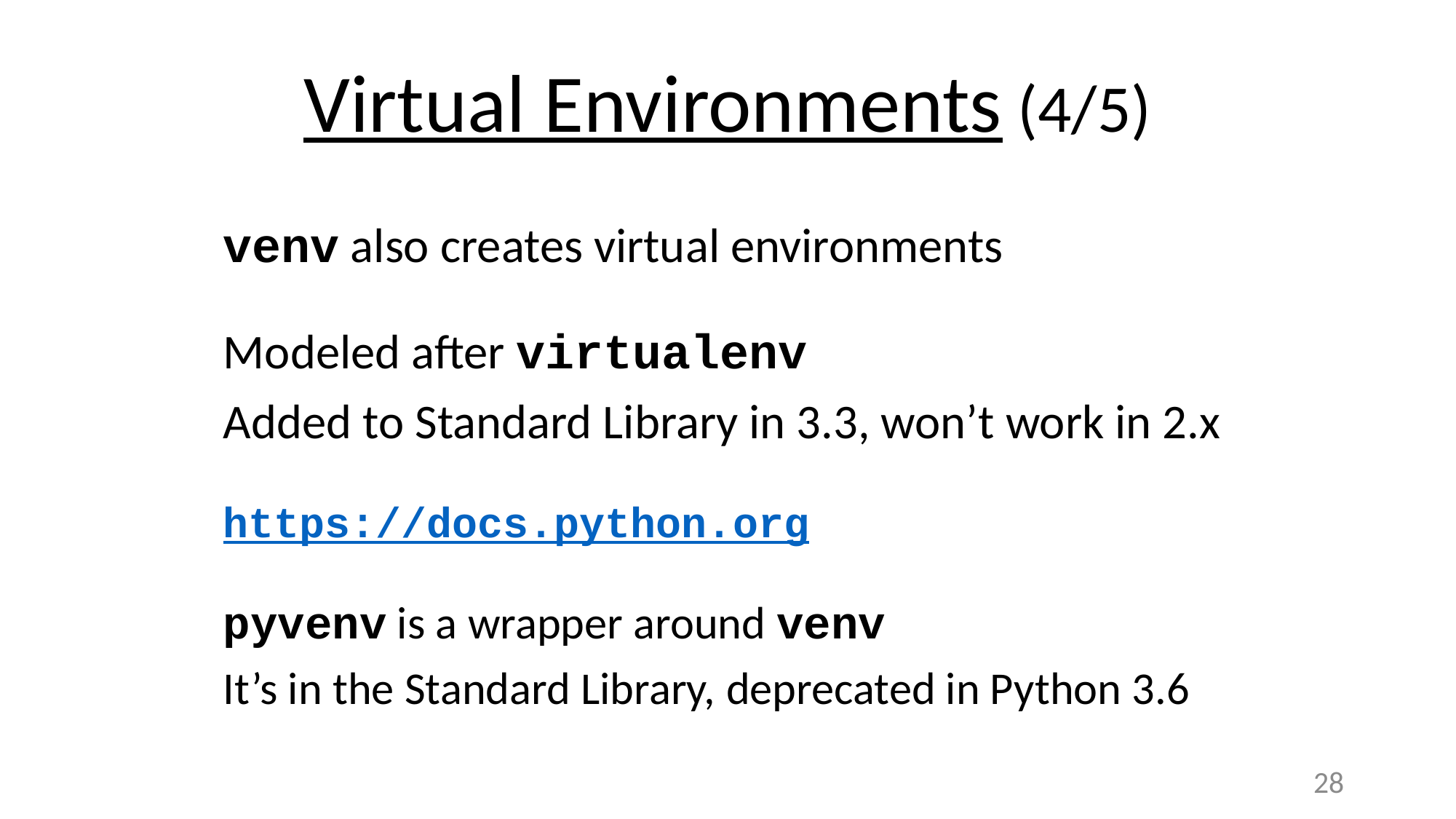

# Virtual Environments (4/5)
venv also creates virtual environments
Modeled after virtualenv
Added to Standard Library in 3.3, won’t work in 2.x
https://docs.python.org
pyvenv is a wrapper around venv
It’s in the Standard Library, deprecated in Python 3.6

28